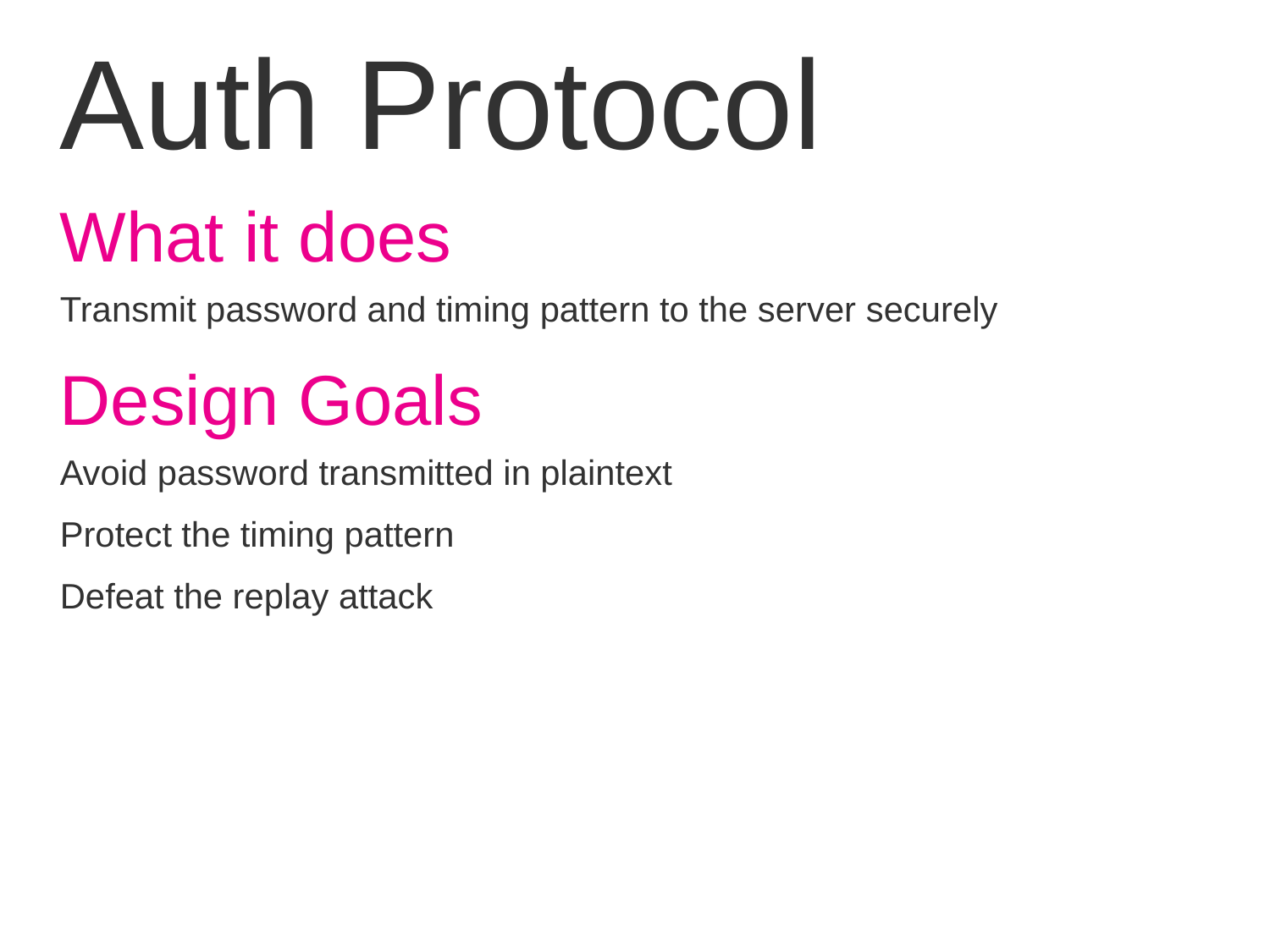

# Auth Protocol
What it does
Transmit password and timing pattern to the server securely
Design Goals
Avoid password transmitted in plaintext
Protect the timing pattern
Defeat the replay attack